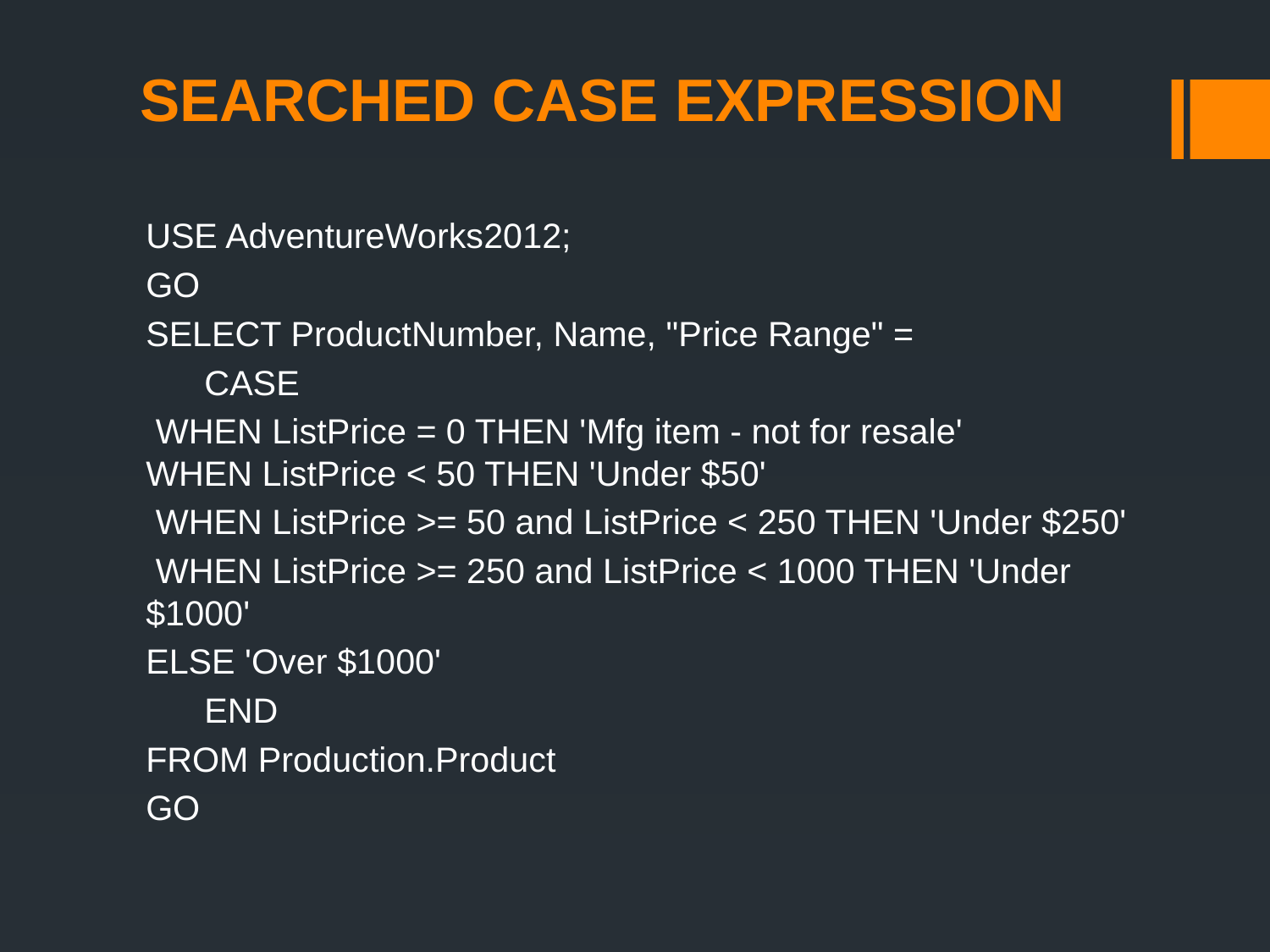

# SEARCHED CASE EXPRESSION

USE AdventureWorks2012;
GO
SELECT ProductNumber, Name, "Price Range" =
      CASE
	 WHEN ListPrice = 0 THEN 'Mfg item - not for resale' 	 WHEN ListPrice < 50 THEN 'Under $50'
	 WHEN ListPrice >= 50 and ListPrice < 250 THEN 'Under $250'
	 WHEN ListPrice >= 250 and ListPrice < 1000 THEN 'Under $1000'
	ELSE 'Over $1000'
      END
FROM Production.Product
GO